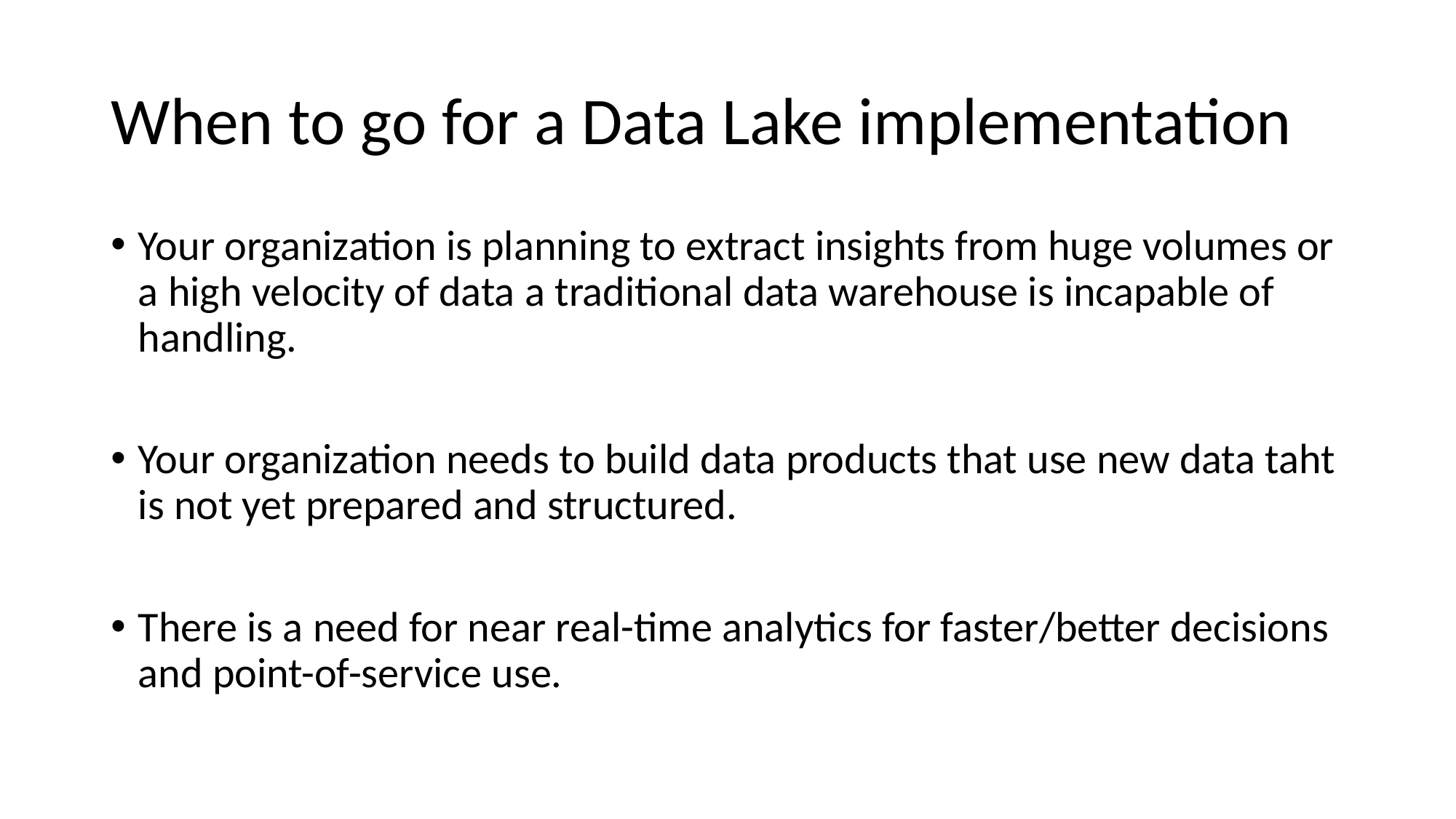

# When to go for a Data Lake implementation
Your organization is planning to extract insights from huge volumes or a high velocity of data a traditional data warehouse is incapable of handling.

Your organization needs to build data products that use new data taht is not yet prepared and structured.

There is a need for near real-time analytics for faster/better decisions and point-of-service use.